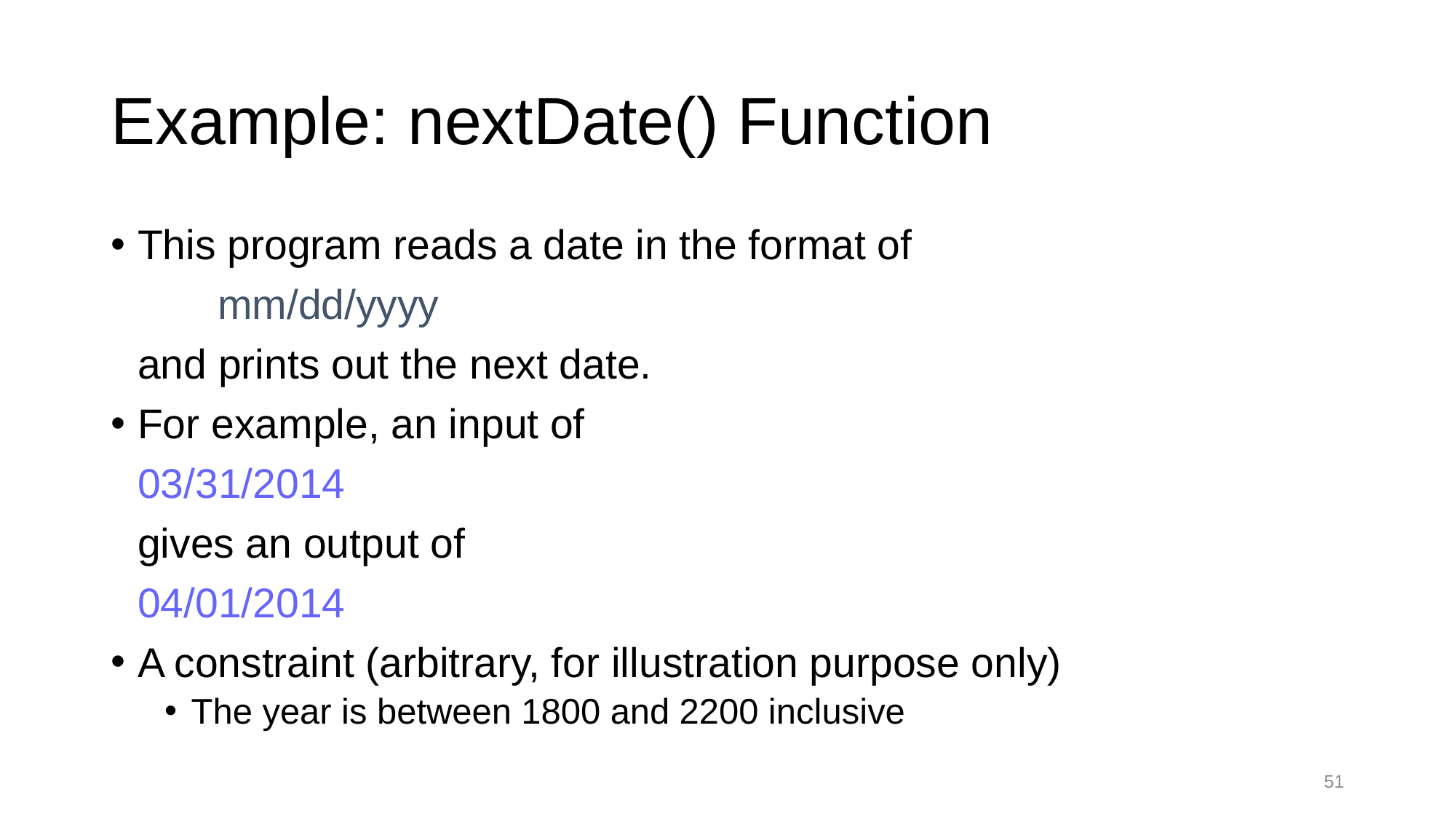

# Example: nextDate() Function
This program reads a date in the format of
	mm/dd/yyyy
	and prints out the next date.
For example, an input of
		03/31/2014
	gives an output of
		04/01/2014
A constraint (arbitrary, for illustration purpose only)
The year is between 1800 and 2200 inclusive
51